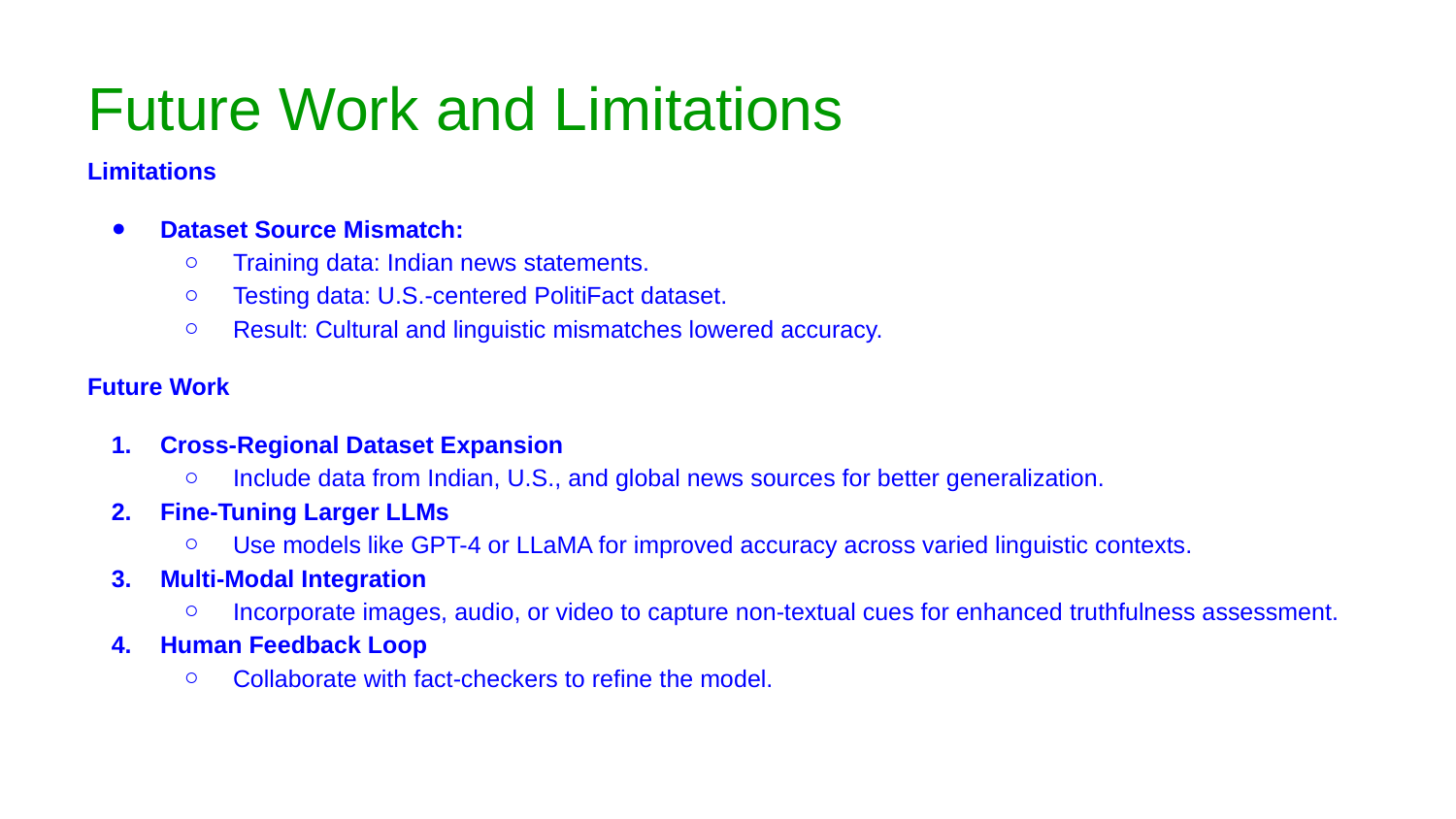

# Future Work and Limitations
Limitations
Dataset Source Mismatch:
Training data: Indian news statements.
Testing data: U.S.-centered PolitiFact dataset.
Result: Cultural and linguistic mismatches lowered accuracy.
Future Work
Cross-Regional Dataset Expansion
Include data from Indian, U.S., and global news sources for better generalization.
Fine-Tuning Larger LLMs
Use models like GPT-4 or LLaMA for improved accuracy across varied linguistic contexts.
Multi-Modal Integration
Incorporate images, audio, or video to capture non-textual cues for enhanced truthfulness assessment.
Human Feedback Loop
Collaborate with fact-checkers to refine the model.